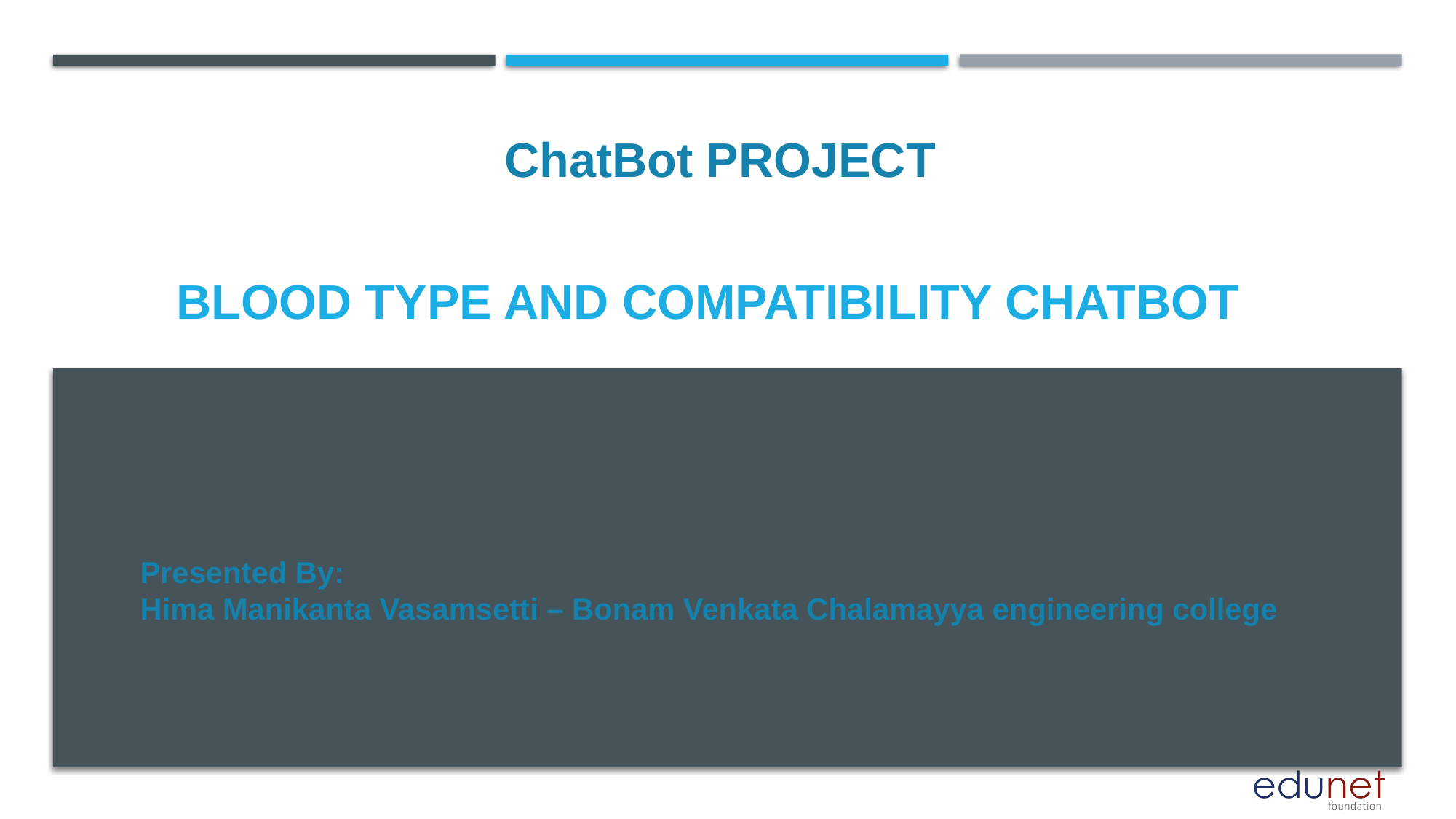

ChatBot PROJECT
# Blood type and compatibility chatbot
Presented By:
Hima Manikanta Vasamsetti – Bonam Venkata Chalamayya engineering college